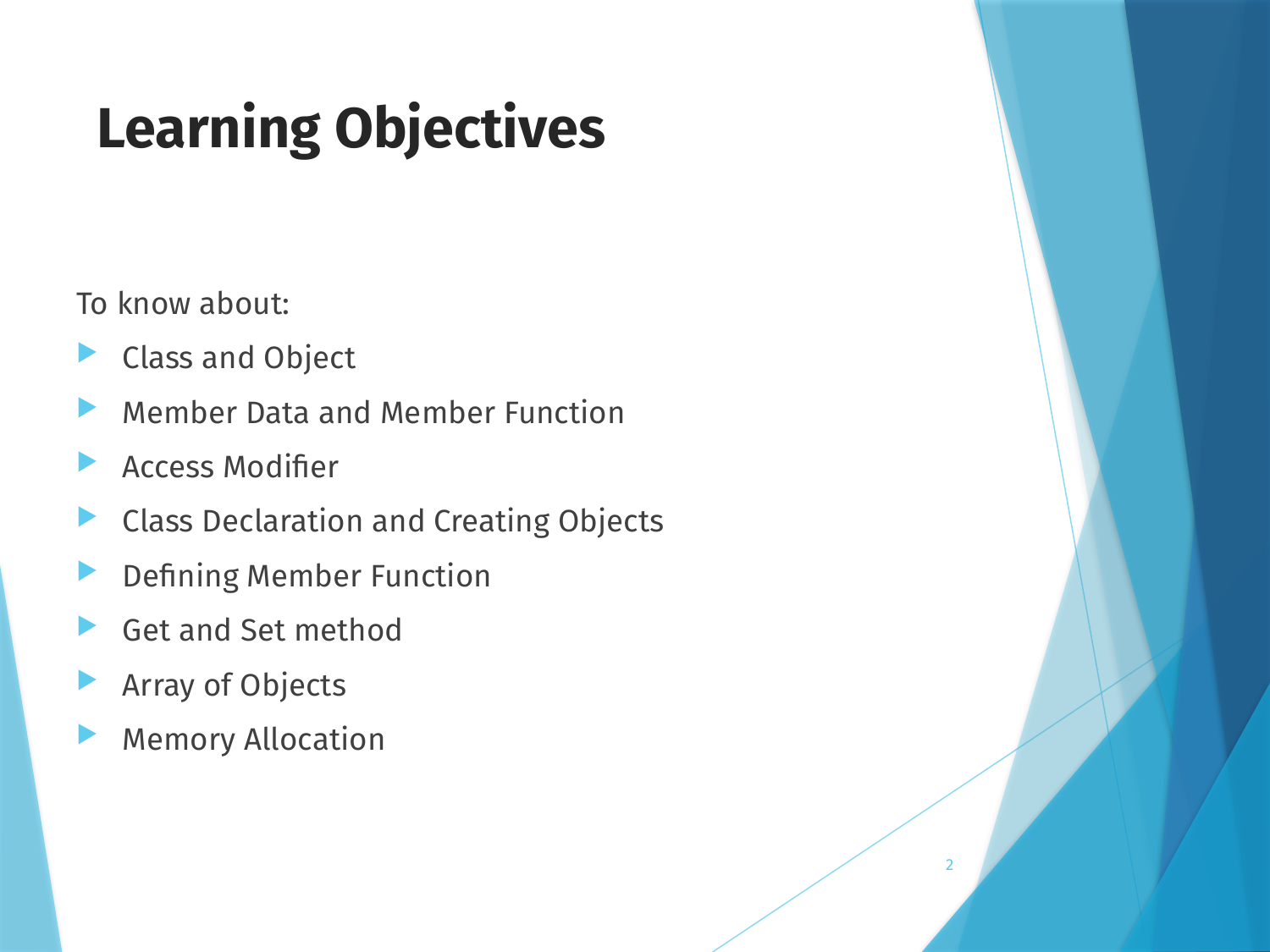

# Learning Objectives

To know about:
Class and Object
Member Data and Member Function
Access Modifier
Class Declaration and Creating Objects
Defining Member Function
Get and Set method
Array of Objects
Memory Allocation

2